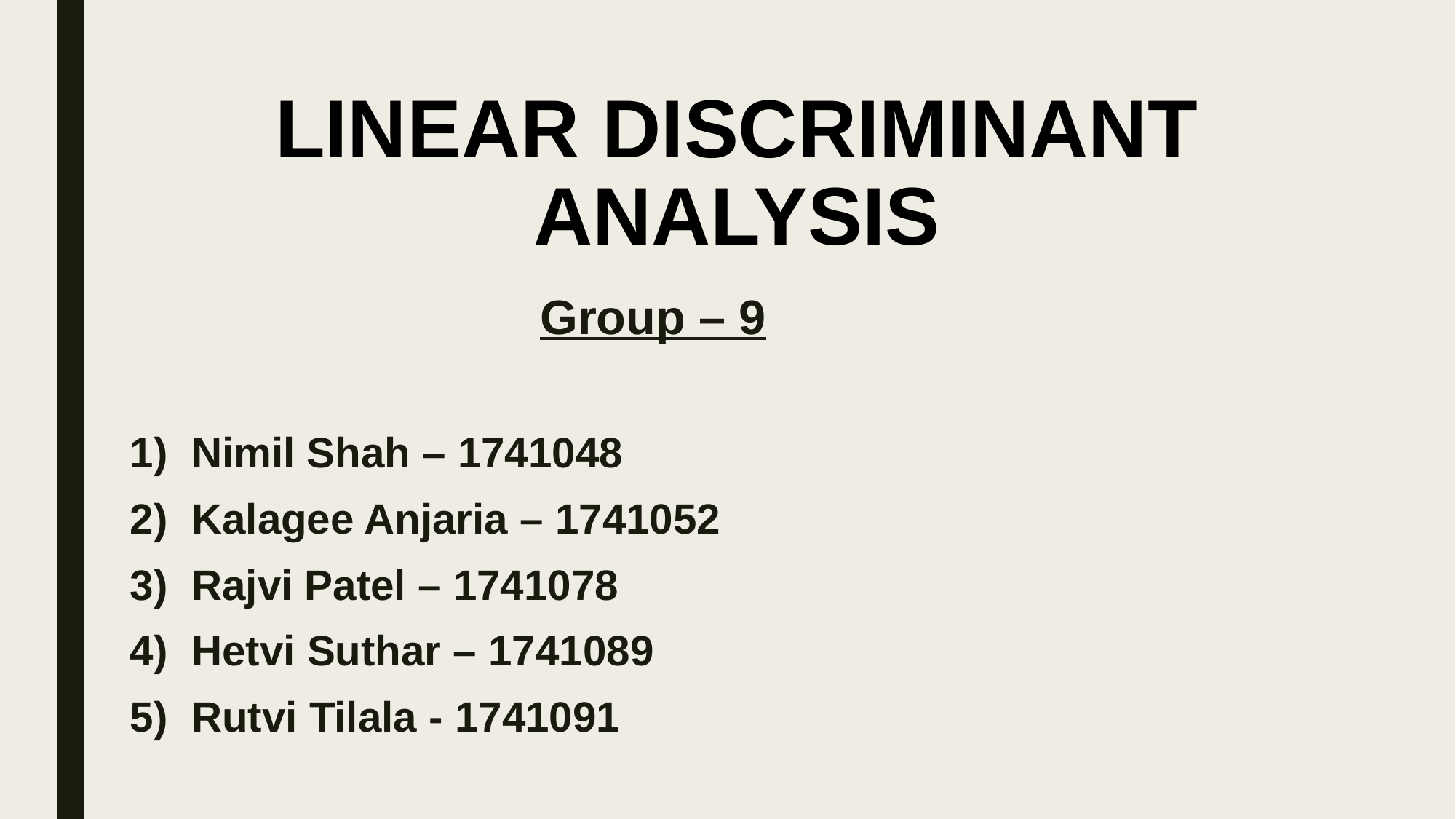

# LINEAR DISCRIMINANT ANALYSIS
Group – 9

Nimil Shah – 1741048
Kalagee Anjaria – 1741052
Rajvi Patel – 1741078
Hetvi Suthar – 1741089
Rutvi Tilala - 1741091